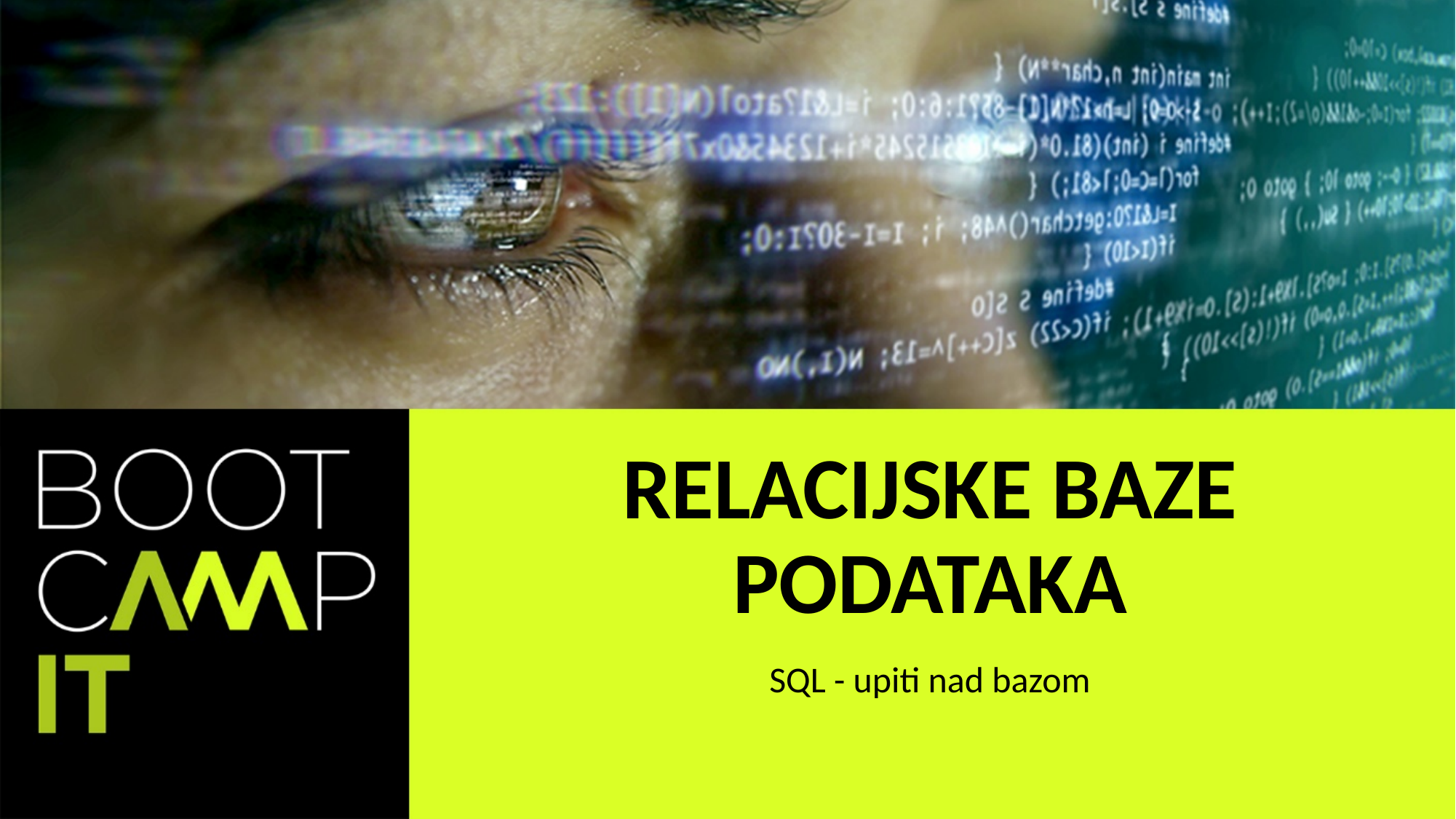

# RELACIJSKE BAZE PODATAKA
SQL - upiti nad bazom